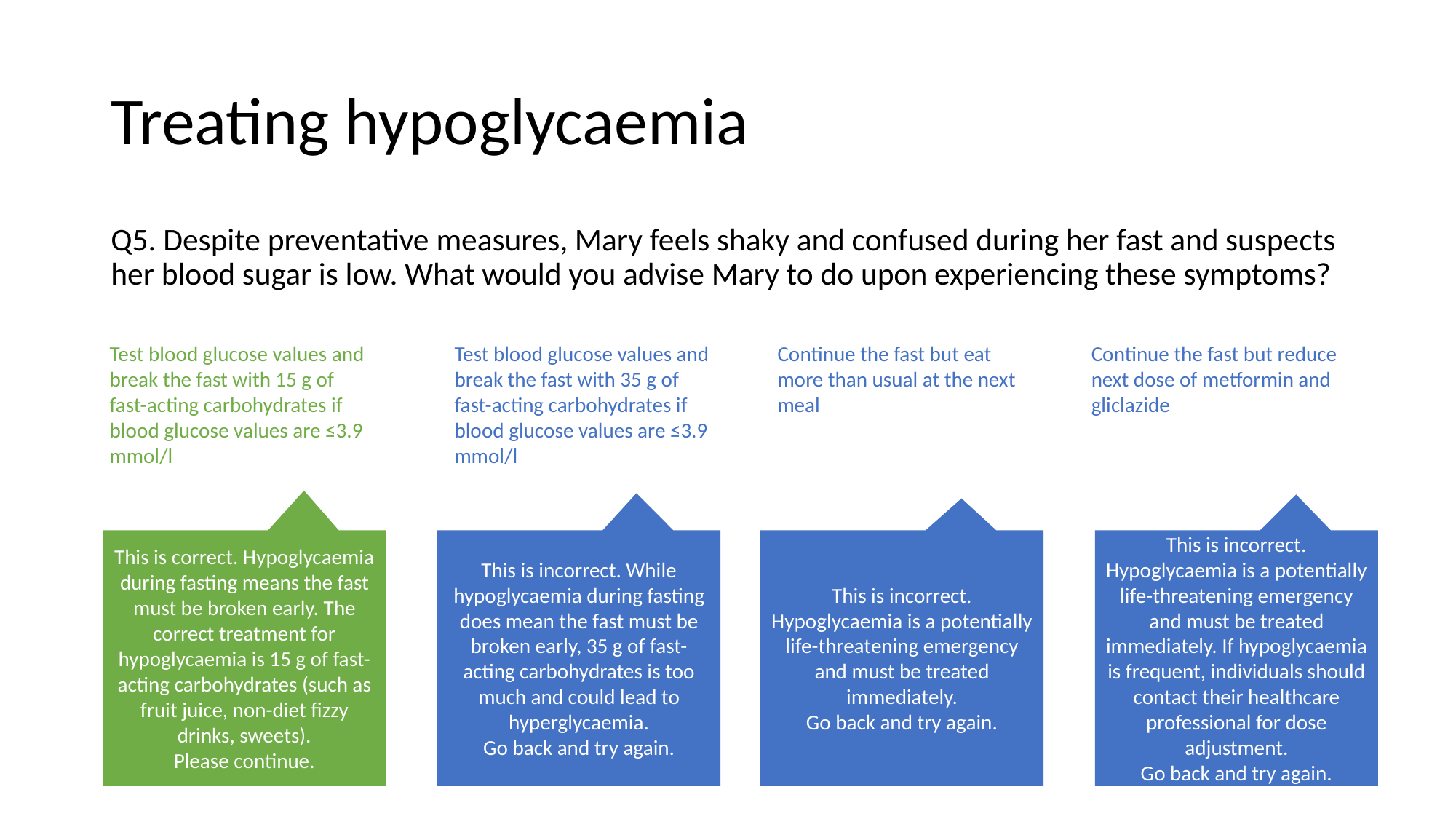

# Treating hypoglycaemia
Q5. Despite preventative measures, Mary feels shaky and confused during her fast and suspects her blood sugar is low. What would you advise Mary to do upon experiencing these symptoms?
Test blood glucose values and break the fast with 35 g of fast-acting carbohydrates if blood glucose values are ≤3.9 mmol/l
Continue the fast but eat more than usual at the next meal
This is incorrect. Hypoglycaemia is a potentially life-threatening emergency and must be treated immediately.
Go back and try again.
Continue the fast but reduce next dose of metformin and gliclazide
This is incorrect. Hypoglycaemia is a potentially life-threatening emergency and must be treated immediately. If hypoglycaemia is frequent, individuals should contact their healthcare professional for dose adjustment.
Go back and try again.
Test blood glucose values and break the fast with 15 g of fast-acting carbohydrates if blood glucose values are ≤3.9 mmol/l
This is incorrect. While hypoglycaemia during fasting does mean the fast must be broken early, 35 g of fast-acting carbohydrates is too much and could lead to hyperglycaemia.
Go back and try again.
This is correct. Hypoglycaemia during fasting means the fast must be broken early. The correct treatment for hypoglycaemia is 15 g of fast-acting carbohydrates (such as fruit juice, non-diet fizzy drinks, sweets).
Please continue.